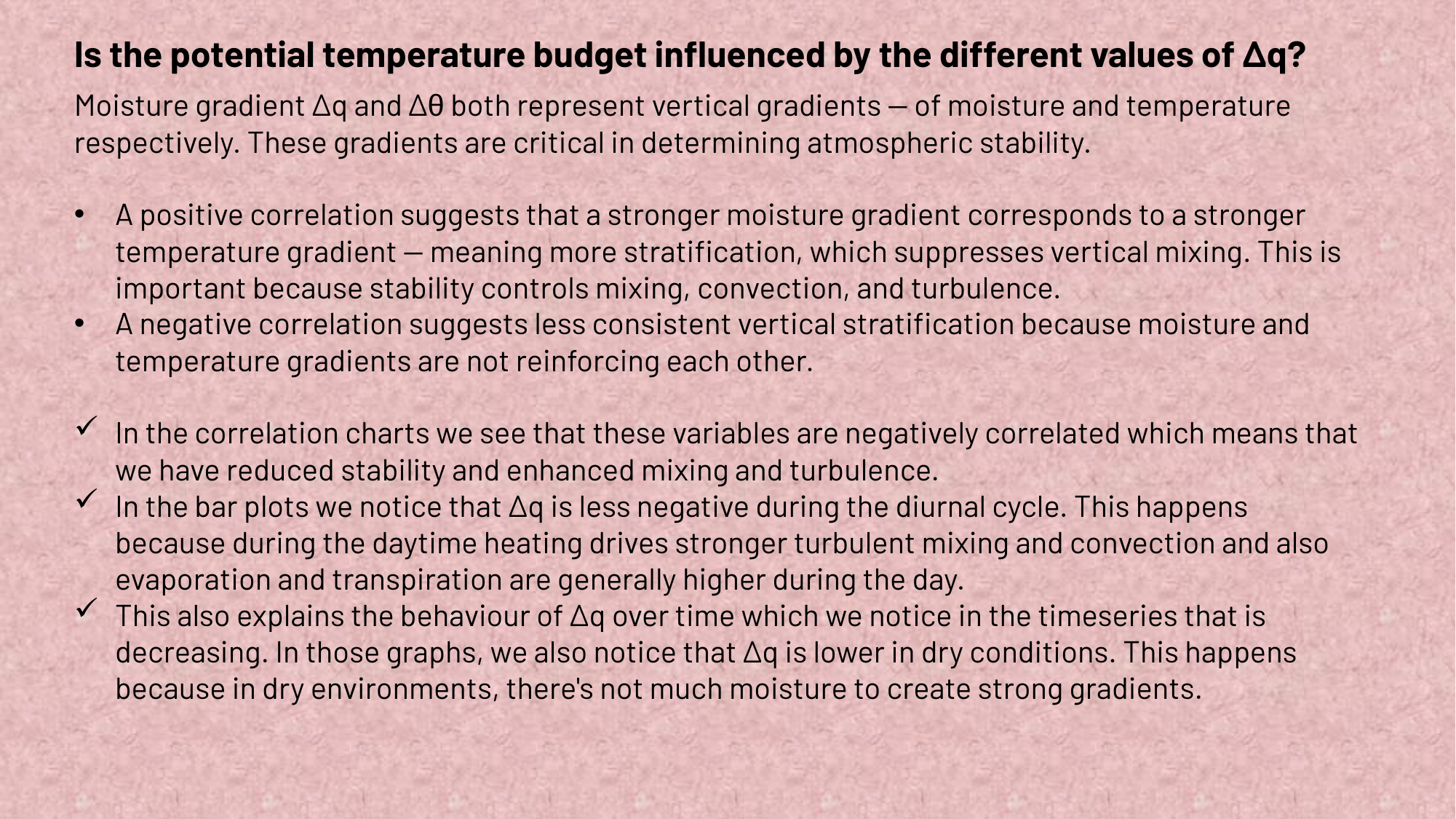

Is the potential temperature budget influenced by the different values of Δq?
Moisture gradient Δq and Δθ both represent vertical gradients — of moisture and temperature respectively. These gradients are critical in determining atmospheric stability.

A positive correlation suggests that a stronger moisture gradient corresponds to a stronger temperature gradient — meaning more stratification, which suppresses vertical mixing. This is important because stability controls mixing, convection, and turbulence.
A negative correlation suggests less consistent vertical stratification because moisture and temperature gradients are not reinforcing each other.

In the correlation charts we see that these variables are negatively correlated which means that we have reduced stability and enhanced mixing and turbulence.
In the bar plots we notice that Δq is less negative during the diurnal cycle. This happens because during the daytime heating drives stronger turbulent mixing and convection and also evaporation and transpiration are generally higher during the day.
This also explains the behaviour of Δq over time which we notice in the timeseries that is decreasing. In those graphs, we also notice that Δq is lower in dry conditions. This happens because in dry environments, there's not much moisture to create strong gradients.